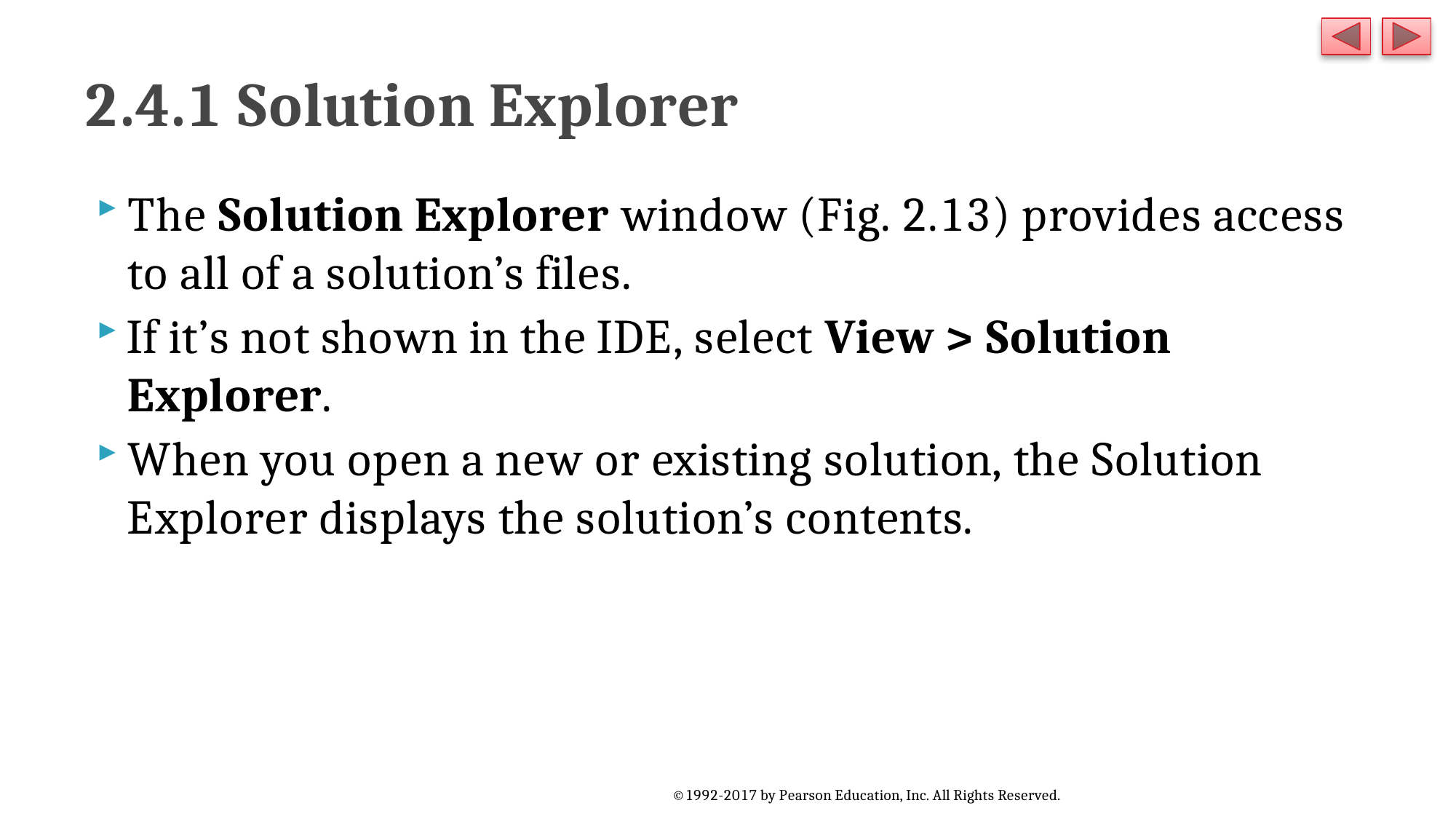

# 2.4.1 Solution Explorer
The Solution Explorer window (Fig. 2.13) provides access to all of a solution’s files.
If it’s not shown in the IDE, select View > Solution Explorer.
When you open a new or existing solution, the Solution Explorer displays the solution’s contents.
©1992-2017 by Pearson Education, Inc. All Rights Reserved.